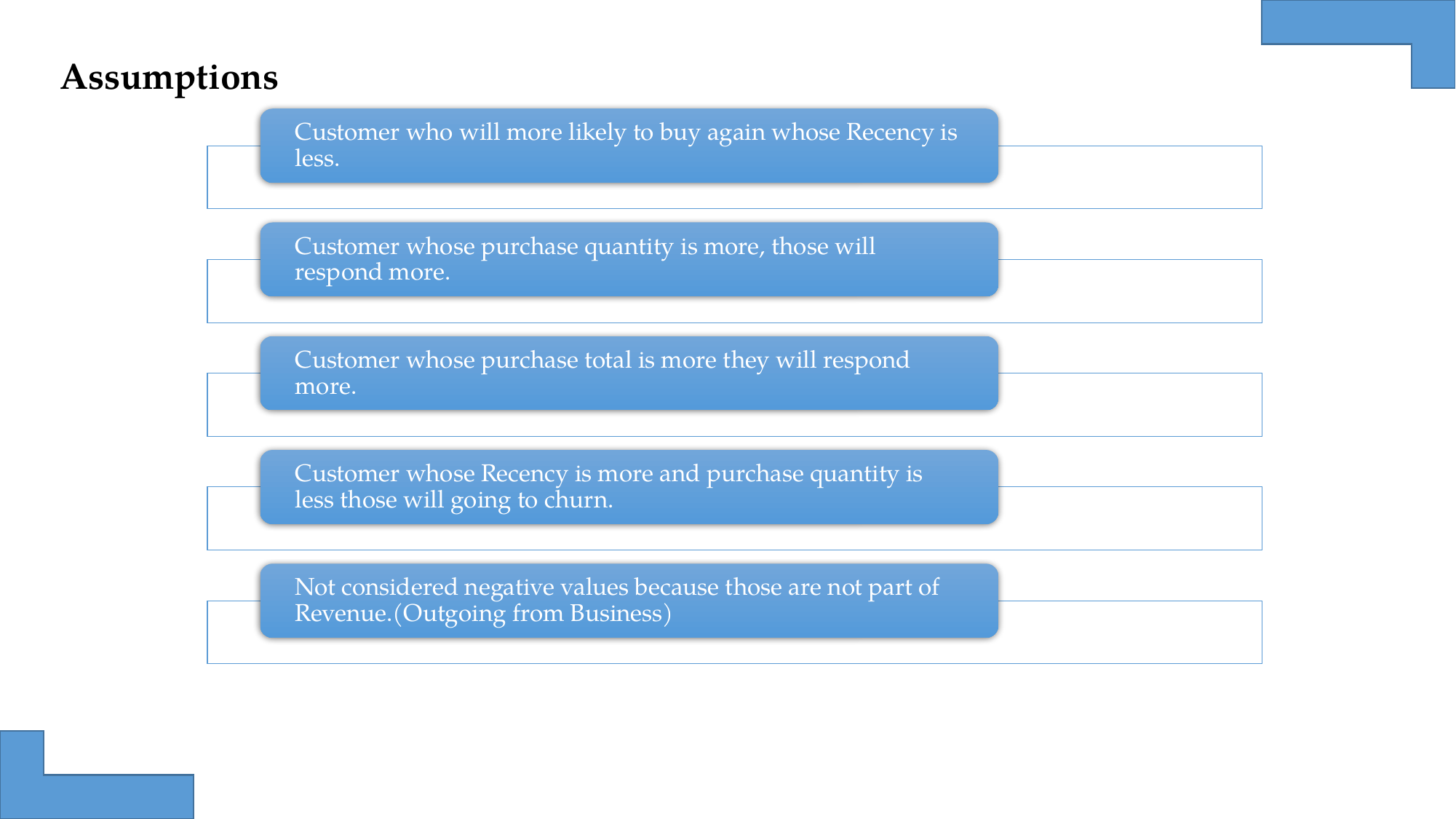

Assumptions
Customer who will more likely to buy again whose Recency is less.
Customer whose purchase quantity is more, those will respond more.
Customer whose purchase total is more they will respond more.
Customer whose Recency is more and purchase quantity is less those will going to churn.
Not considered negative values because those are not part of Revenue.(Outgoing from Business)